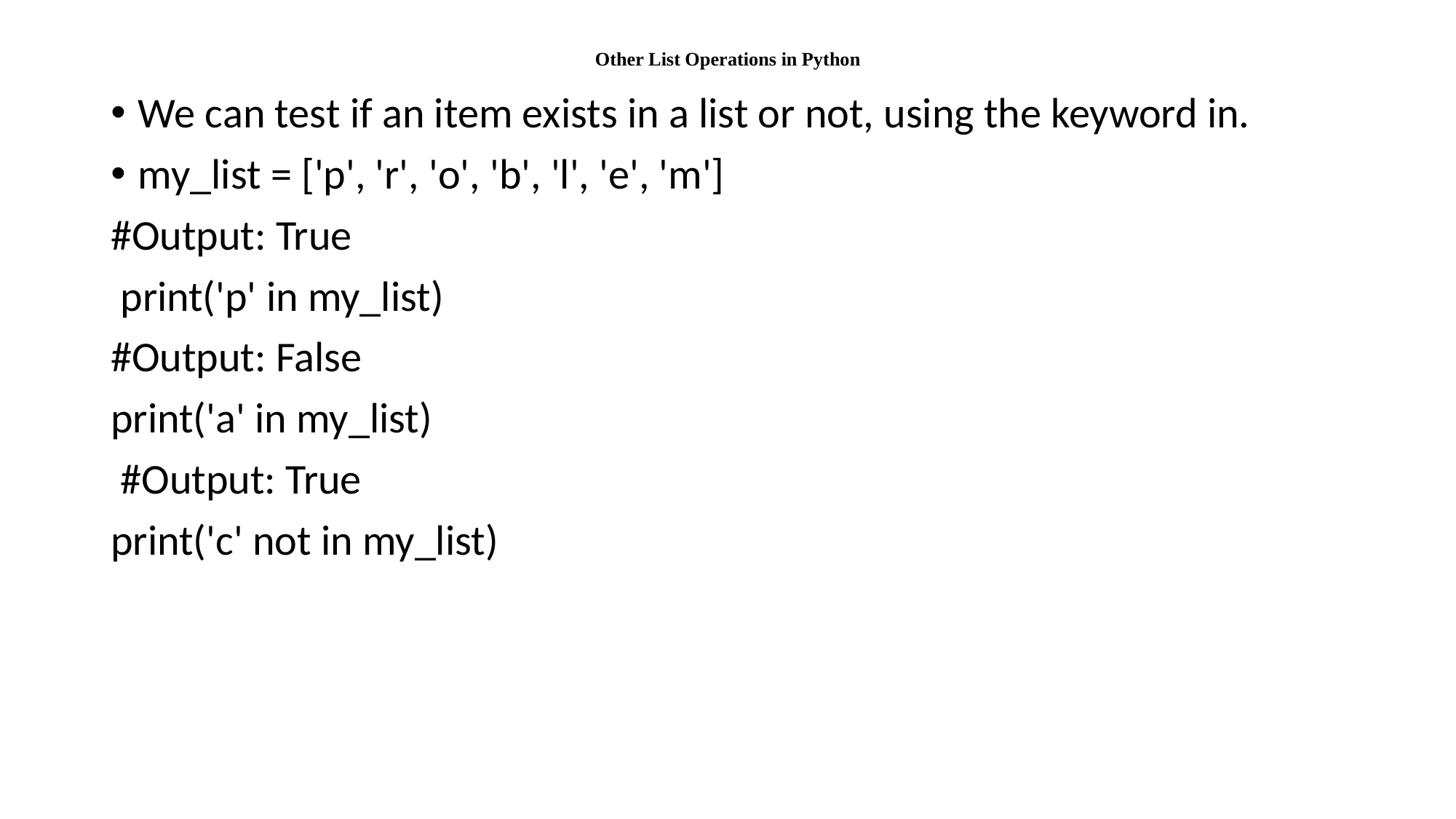

# Other List Operations in Python
We can test if an item exists in a list or not, using the keyword in.
my_list = ['p', 'r', 'o', 'b', 'l', 'e', 'm']
#Output: True
 print('p' in my_list)
#Output: False
print('a' in my_list)
 #Output: True
print('c' not in my_list)